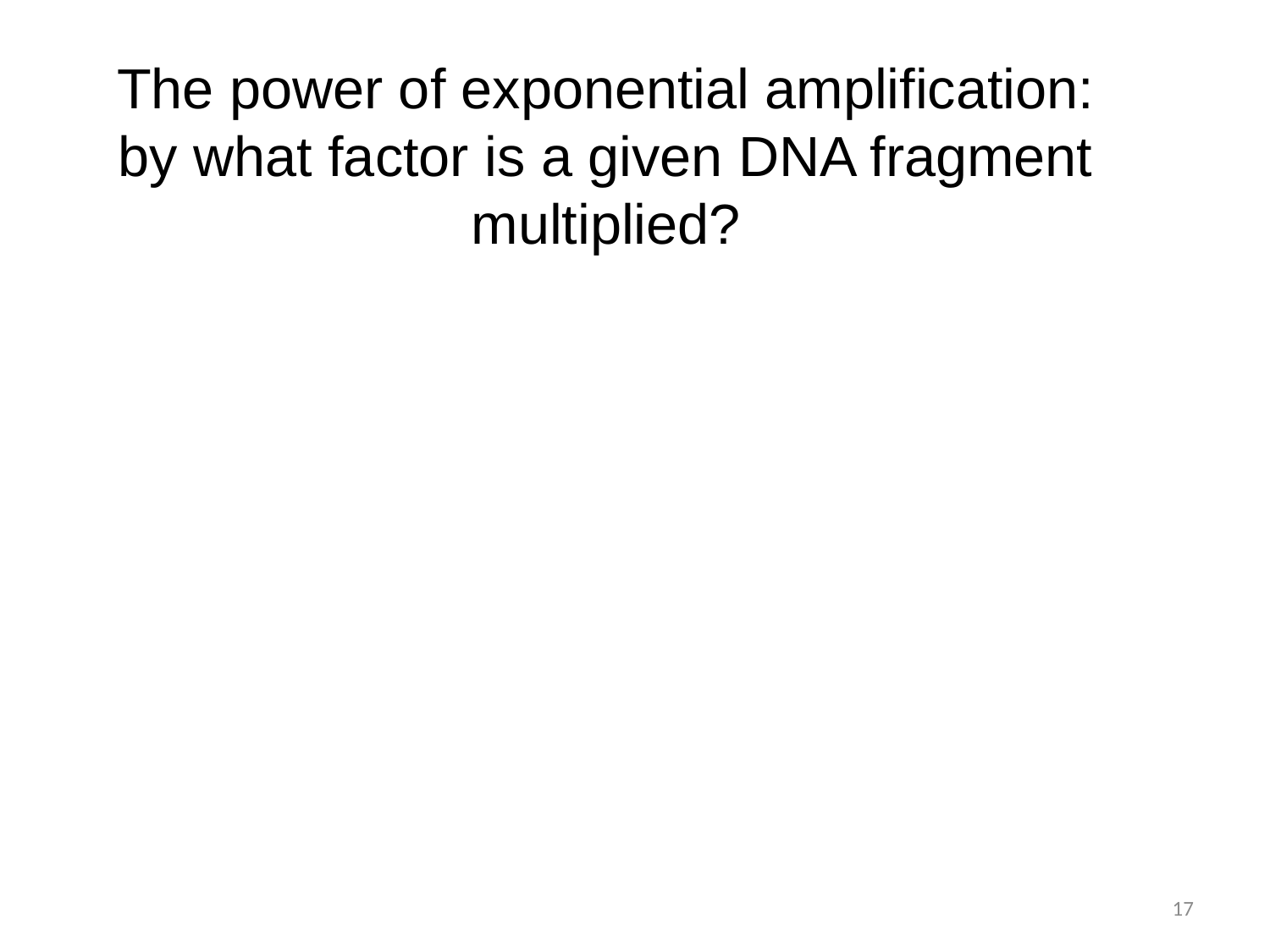

The power of exponential amplification: by what factor is a given DNA fragment multiplied?
17